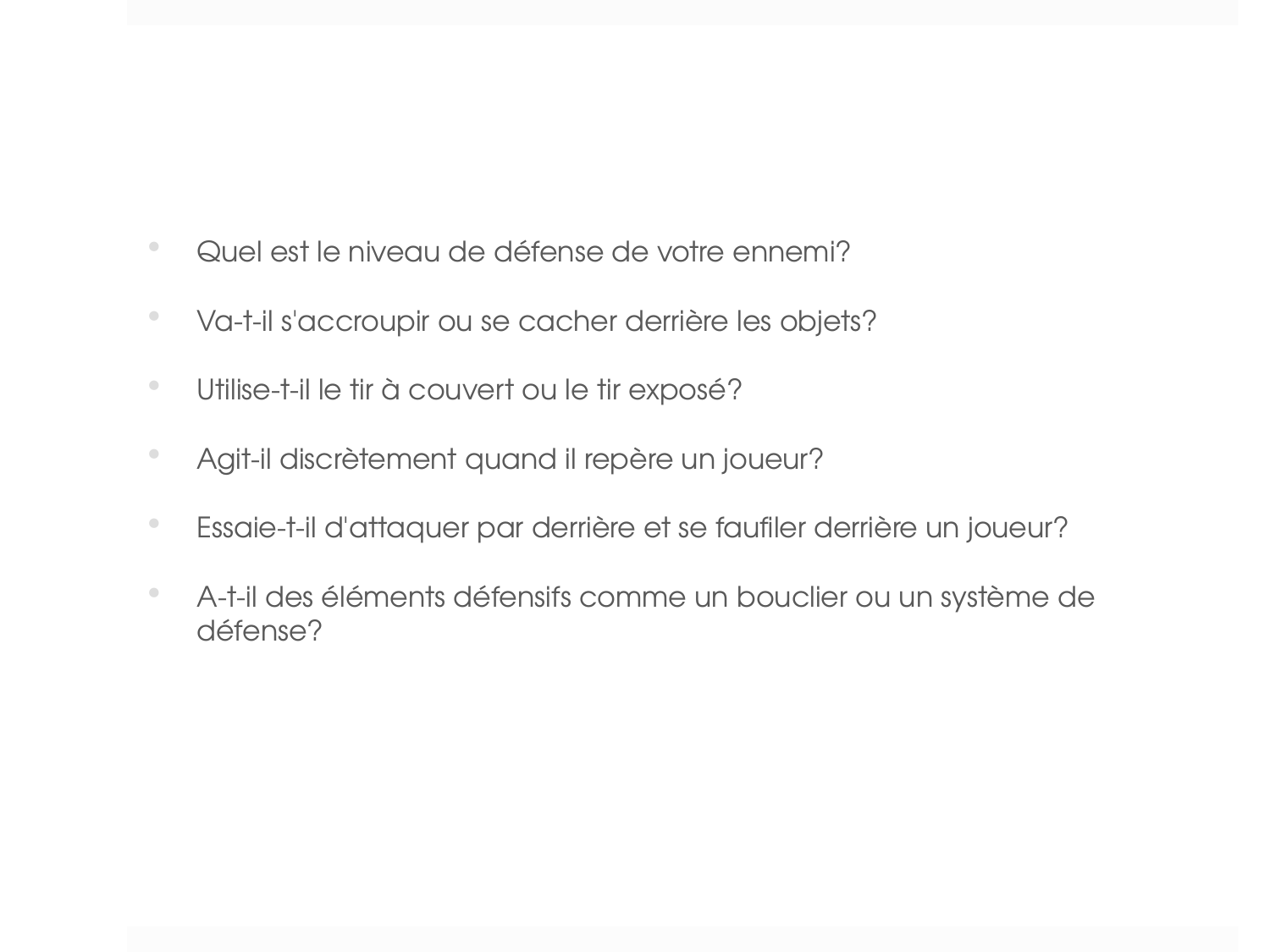

Quel est le niveau de défense de votre ennemi?
Va-t-il s'accroupir ou se cacher derrière les objets?
Utilise-t-il le tir à couvert ou le tir exposé?
Agit-il discrètement quand il repère un joueur?
Essaie-t-il d'attaquer par derrière et se faufiler derrière un joueur?
A-t-il des éléments défensifs comme un bouclier ou un système de défense?